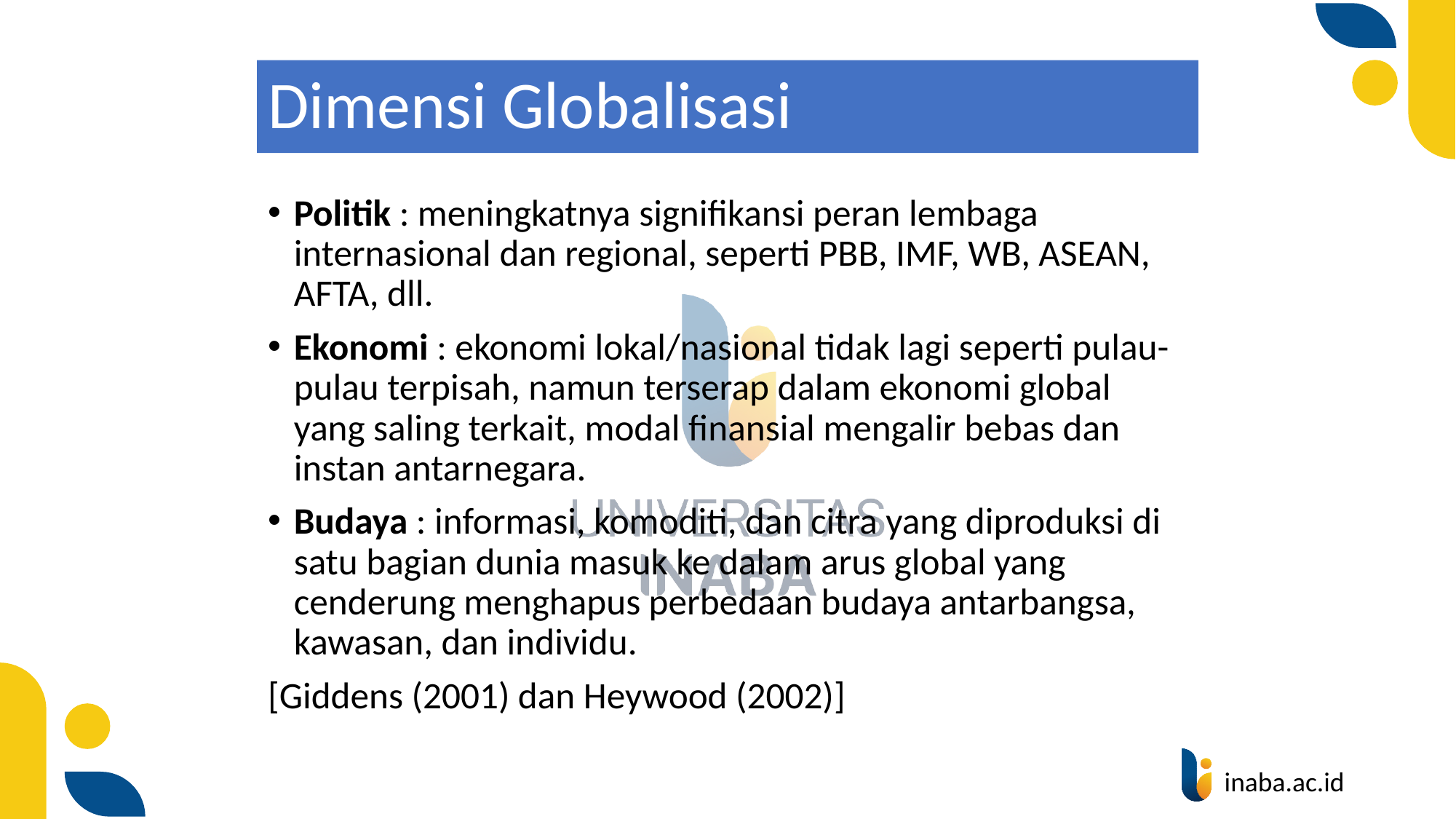

# Dimensi Globalisasi
Politik : meningkatnya signifikansi peran lembaga internasional dan regional, seperti PBB, IMF, WB, ASEAN, AFTA, dll.
Ekonomi : ekonomi lokal/nasional tidak lagi seperti pulau-pulau terpisah, namun terserap dalam ekonomi global yang saling terkait, modal finansial mengalir bebas dan instan antarnegara.
Budaya : informasi, komoditi, dan citra yang diproduksi di satu bagian dunia masuk ke dalam arus global yang cenderung menghapus perbedaan budaya antarbangsa, kawasan, dan individu.
[Giddens (2001) dan Heywood (2002)]